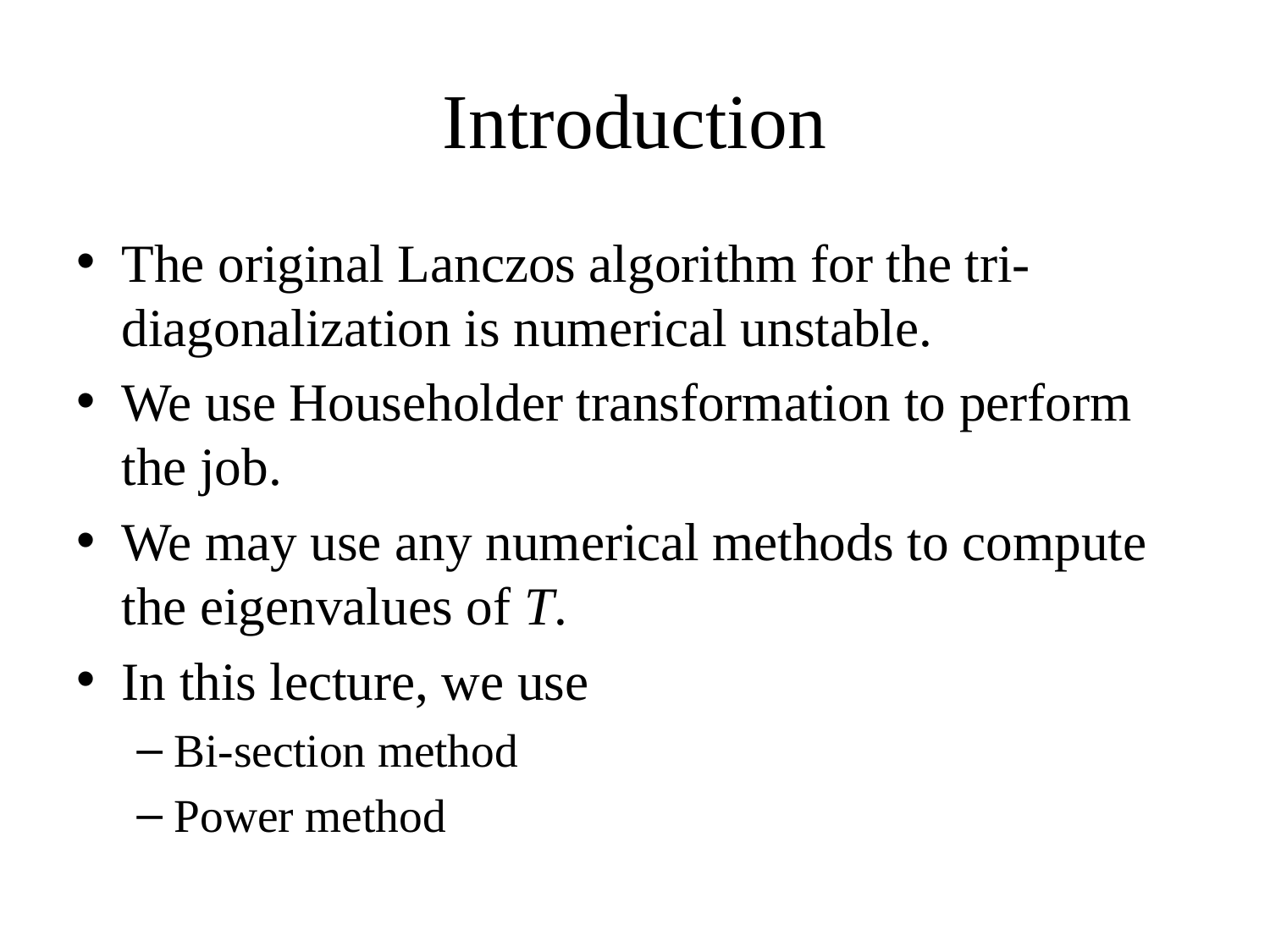

# Introduction
The original Lanczos algorithm for the tri-diagonalization is numerical unstable.
We use Householder transformation to perform the job.
We may use any numerical methods to compute the eigenvalues of T.
In this lecture, we use
Bi-section method
Power method